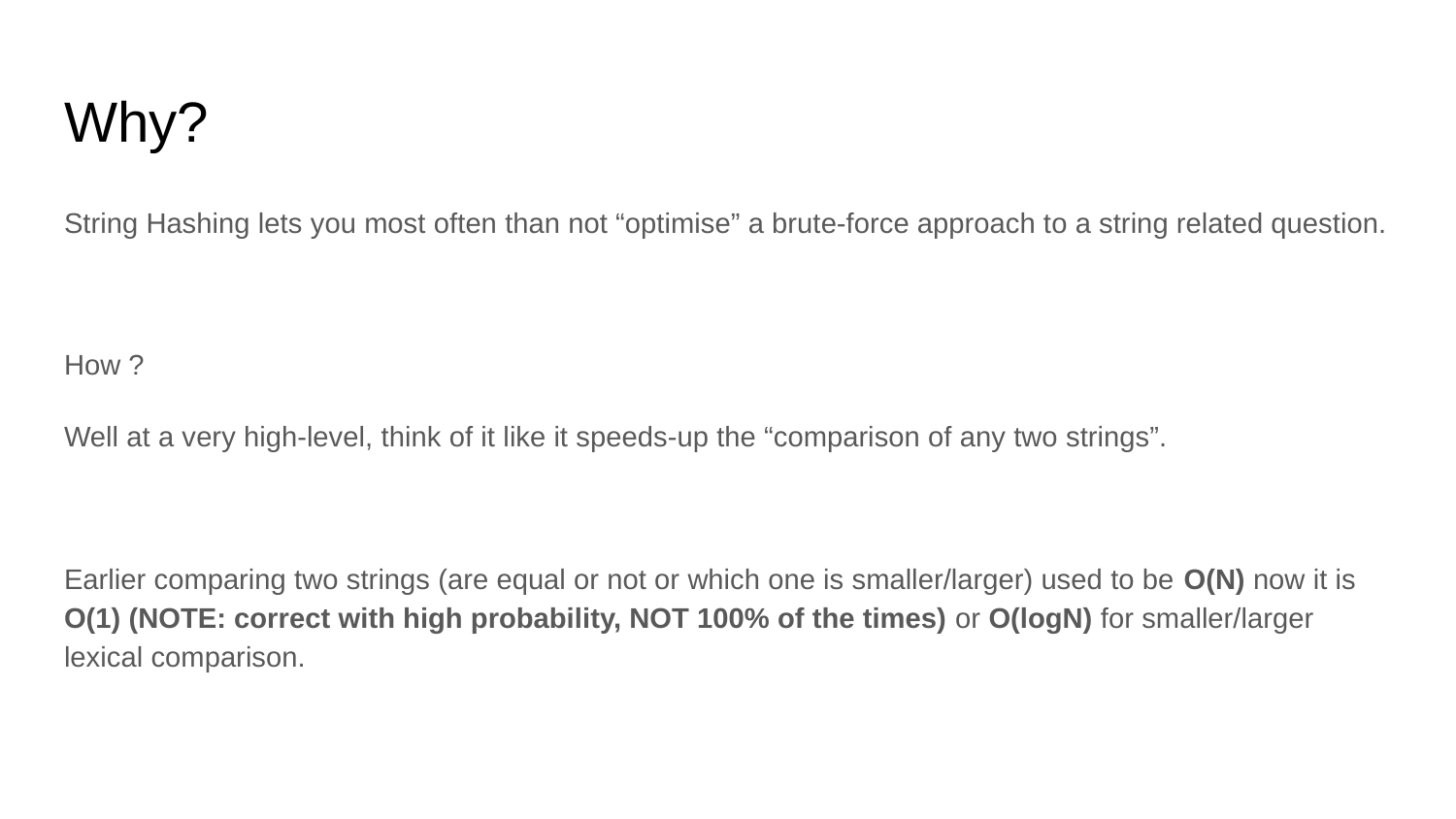

# Why?
String Hashing lets you most often than not “optimise” a brute-force approach to a string related question.

How ?
Well at a very high-level, think of it like it speeds-up the “comparison of any two strings”.

Earlier comparing two strings (are equal or not or which one is smaller/larger) used to be O(N) now it is O(1) (NOTE: correct with high probability, NOT 100% of the times) or O(logN) for smaller/larger lexical comparison.